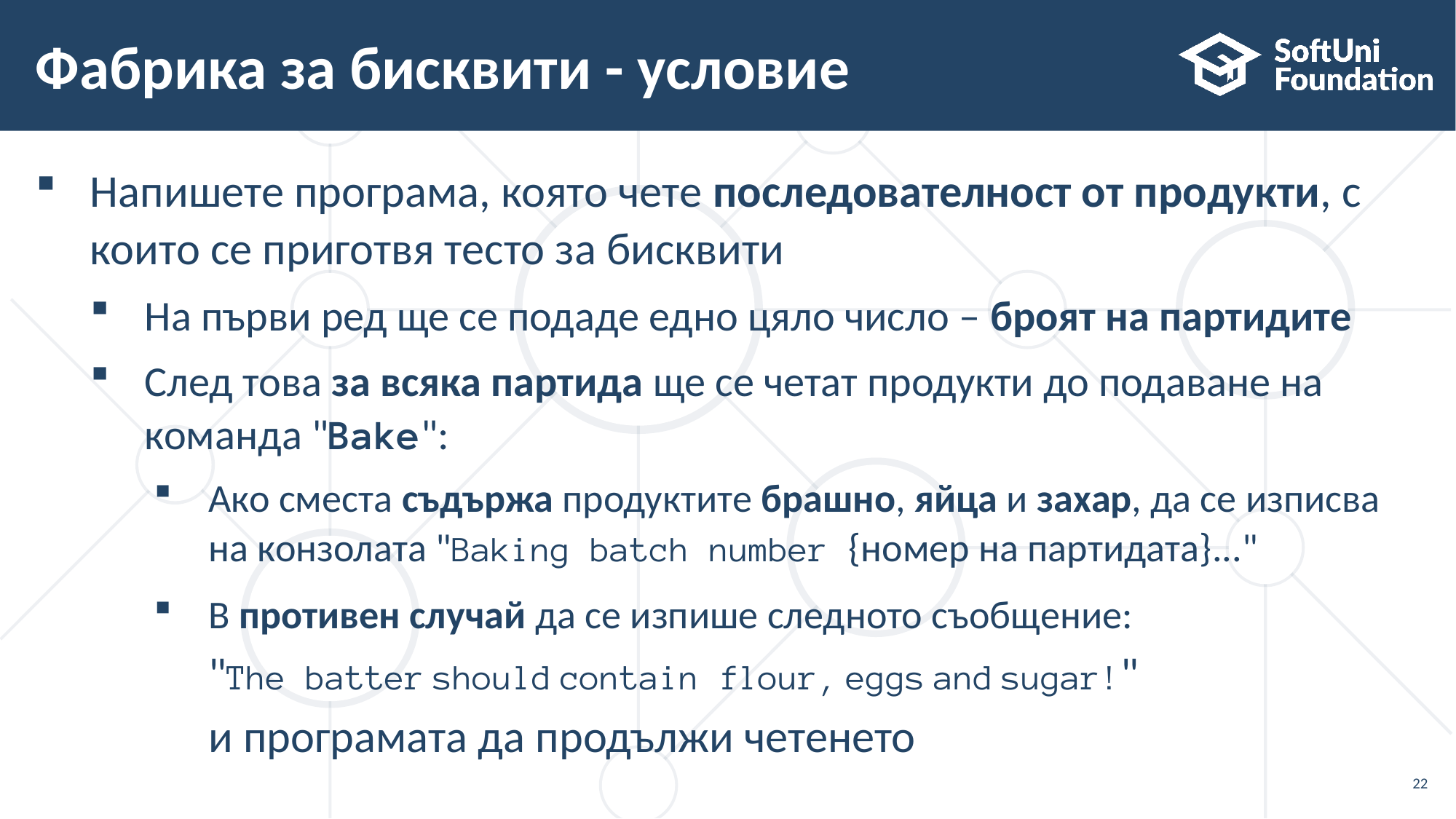

# Фабрика за бисквити - условие
Напишете програма, която чете последователност от продукти, с
които се приготвя тесто за бисквити
На първи ред ще се подаде едно цяло число – броят на партидите
След това за всяка партида ще се четат продукти до подаване на
команда "Bake":
Ако сместа съдържа продуктите брашно, яйца и захар, да се изписва
на конзолата "Baking batch number {номер на партидата}..."
В противен случай да се изпише следното съобщение:
"The batter should contain flour, eggs and sugar!"
и програмата да продължи четенето

22